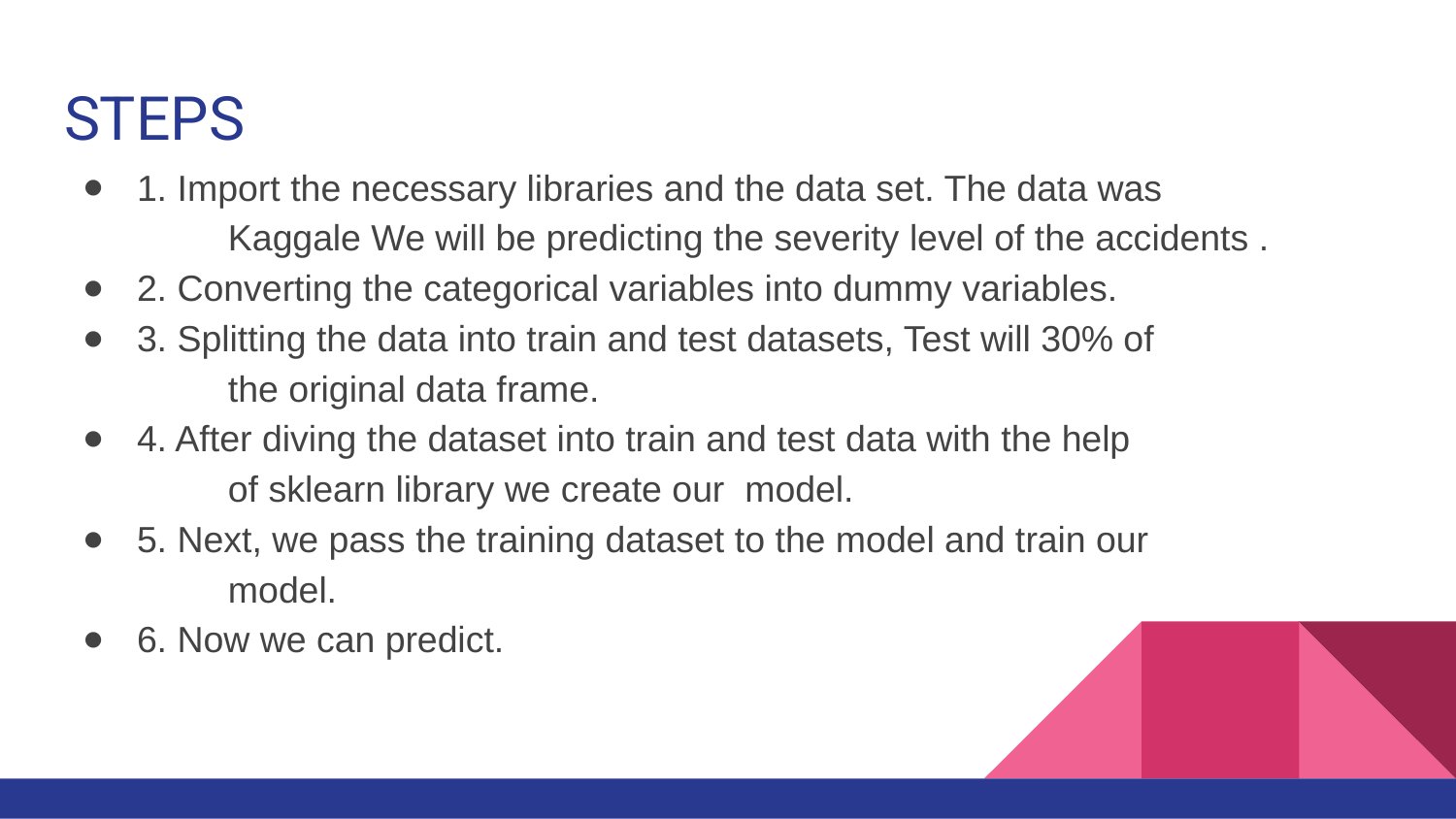

# STEPS
1. Import the necessary libraries and the data set. The data was
	Kaggale We will be predicting the severity level of the accidents .
2. Converting the categorical variables into dummy variables.
3. Splitting the data into train and test datasets, Test will 30% of
	the original data frame.
4. After diving the dataset into train and test data with the help
	of sklearn library we create our  model.
5. Next, we pass the training dataset to the model and train our
	model.
6. Now we can predict.